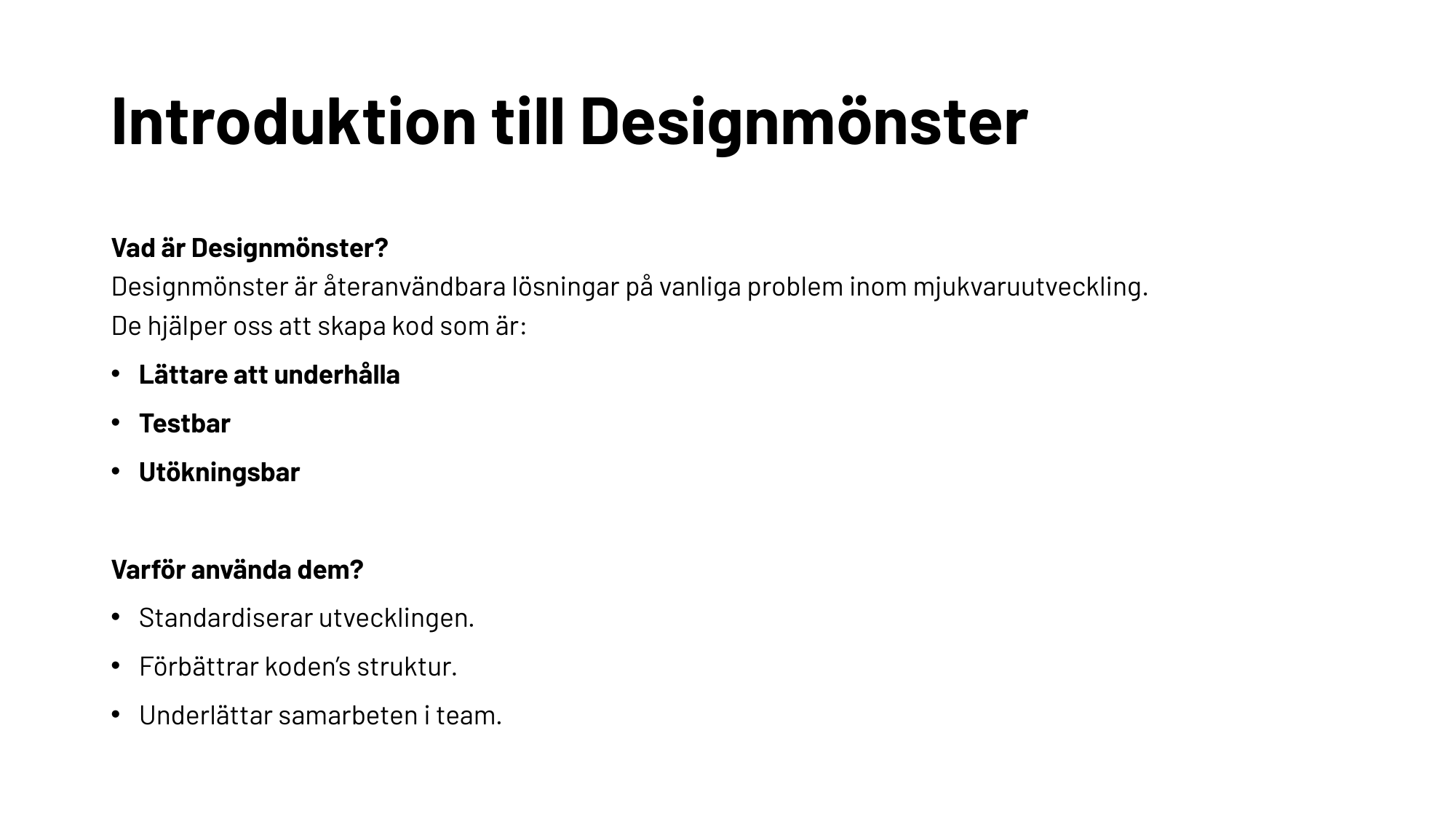

# Introduktion till Designmönster
Vad är Designmönster?
Designmönster är återanvändbara lösningar på vanliga problem inom mjukvaruutveckling.
De hjälper oss att skapa kod som är:
Lättare att underhålla
Testbar
Utökningsbar

Varför använda dem?
Standardiserar utvecklingen.
Förbättrar koden’s struktur.
Underlättar samarbeten i team.